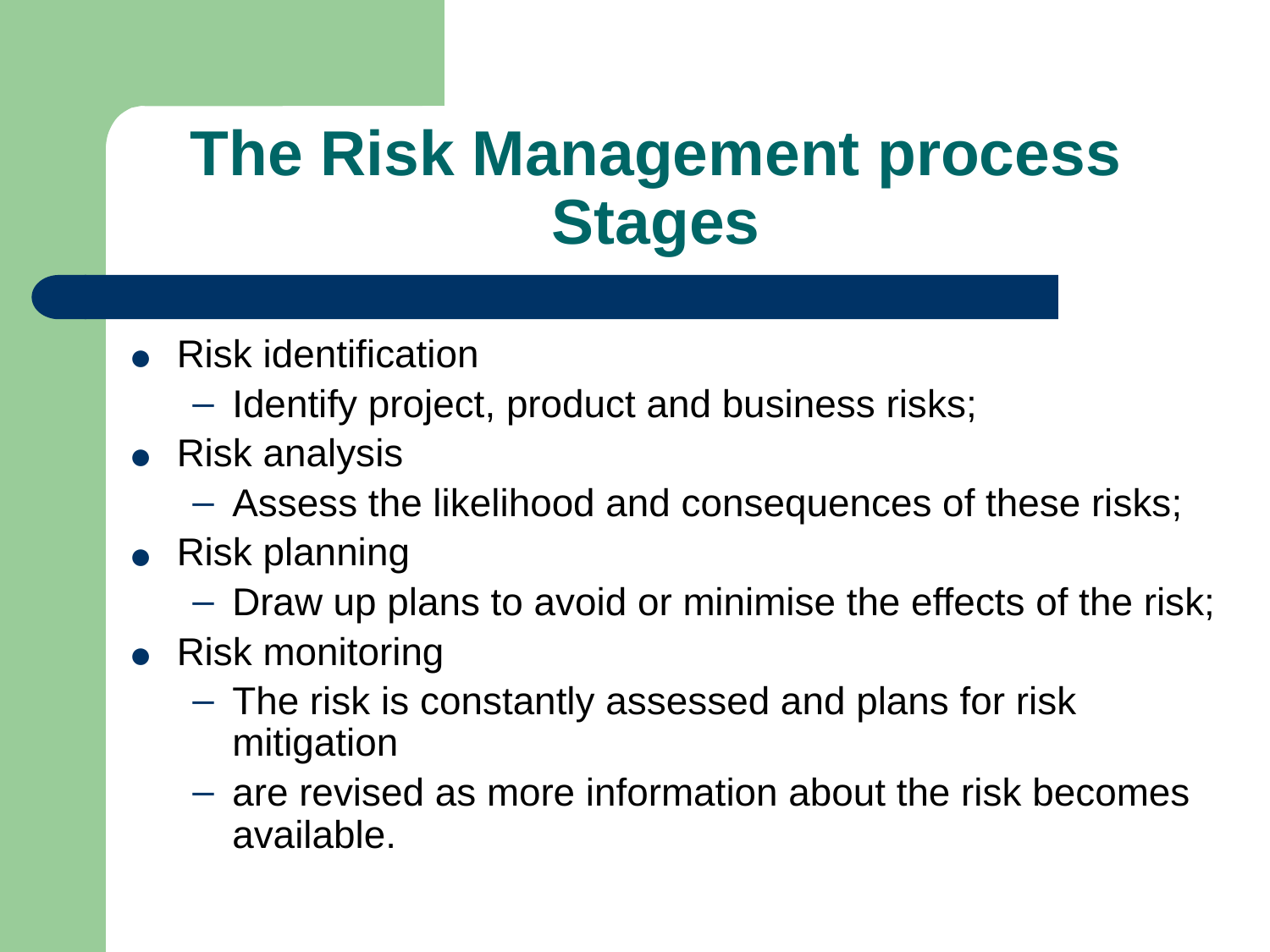

# The Risk Management process Stages
Risk identification
Identify project, product and business risks;
Risk analysis
Assess the likelihood and consequences of these risks;
Risk planning
Draw up plans to avoid or minimise the effects of the risk;
Risk monitoring
The risk is constantly assessed and plans for risk mitigation
are revised as more information about the risk becomes available.